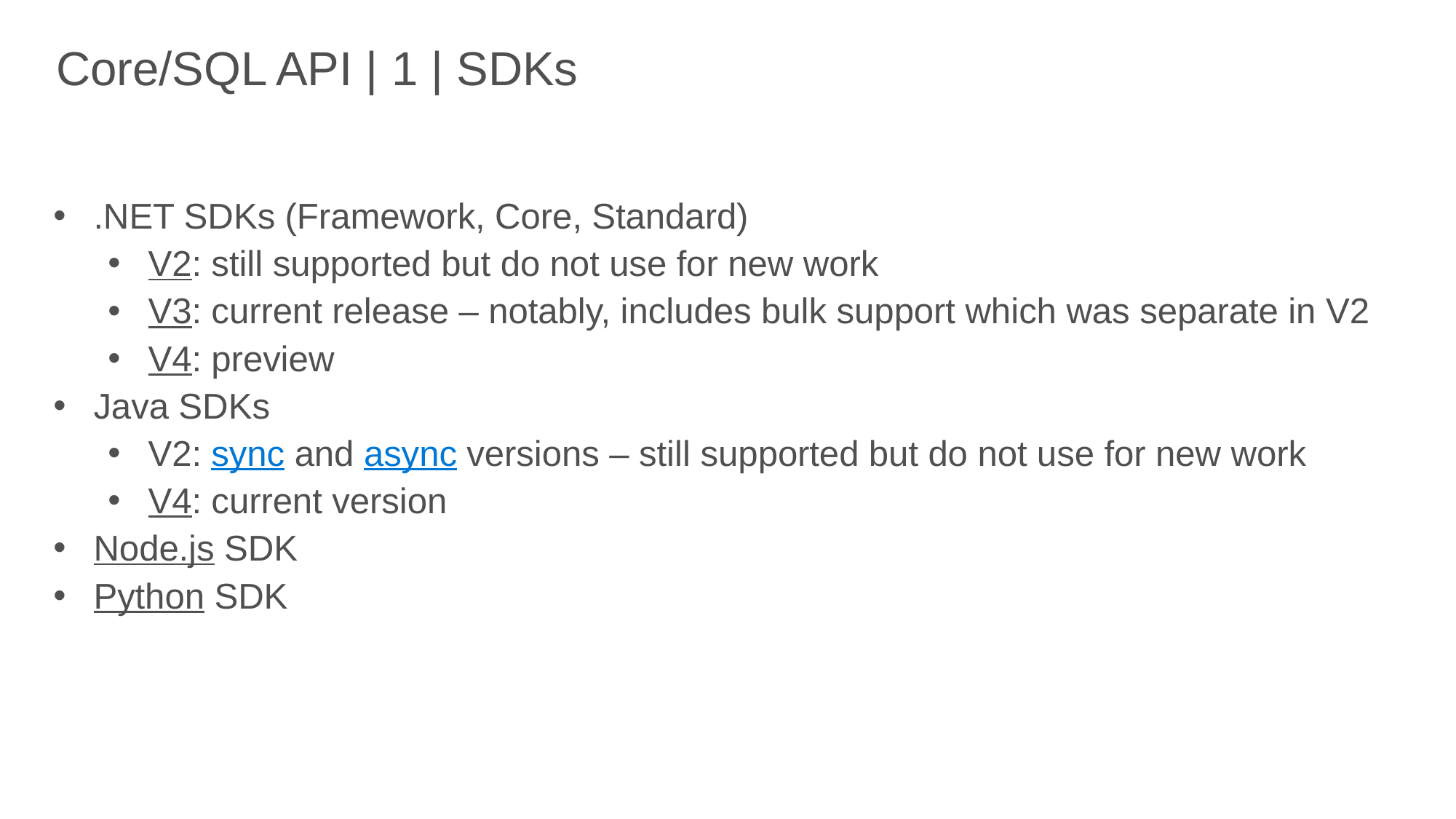

Core/SQL API | 1 | SDKs
.NET SDKs (Framework, Core, Standard)
V2: still supported but do not use for new work
V3: current release – notably, includes bulk support which was separate in V2
V4: preview
Java SDKs
V2: sync and async versions – still supported but do not use for new work
V4: current version
Node.js SDK
Python SDK